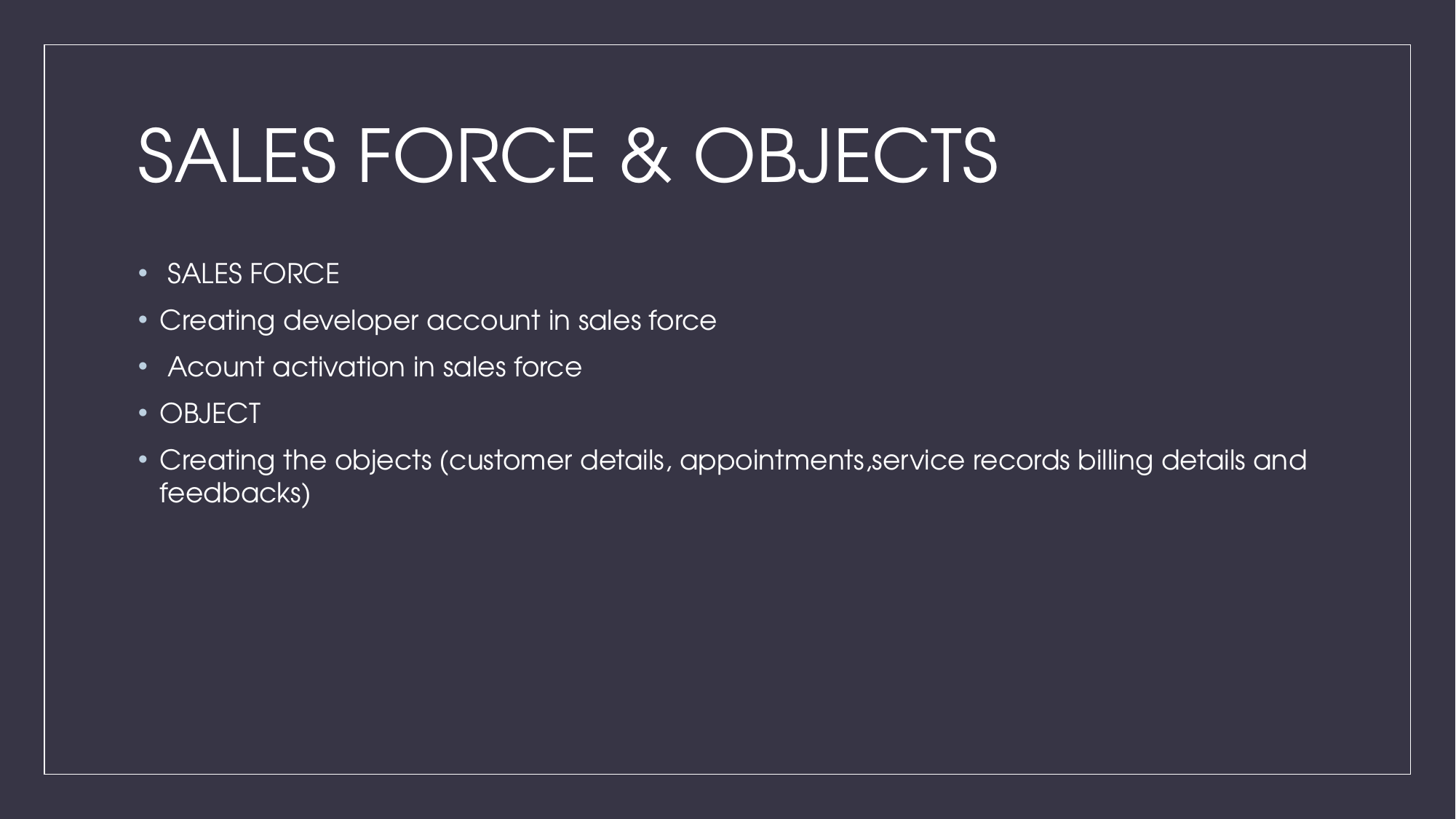

# SALES FORCE & OBJECTS
 SALES FORCE
Creating developer account in sales force
 Acount activation in sales force
OBJECT
Creating the objects (customer details, appointments,service records billing details and feedbacks)